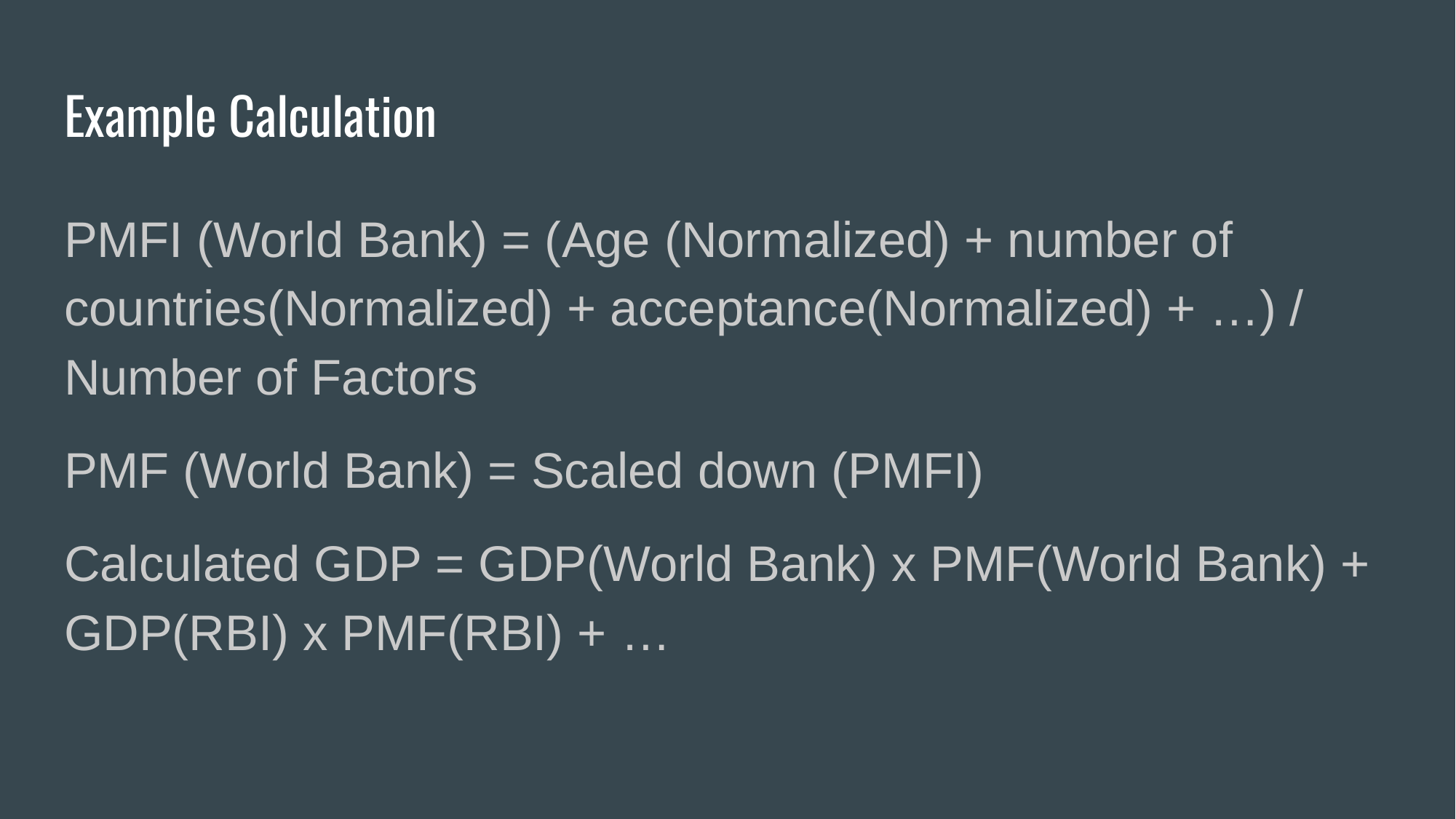

# Example Calculation
PMFI (World Bank) = (Age (Normalized) + number of countries(Normalized) + acceptance(Normalized) + …) / Number of Factors
PMF (World Bank) = Scaled down (PMFI)
Calculated GDP = GDP(World Bank) x PMF(World Bank) + GDP(RBI) x PMF(RBI) + …